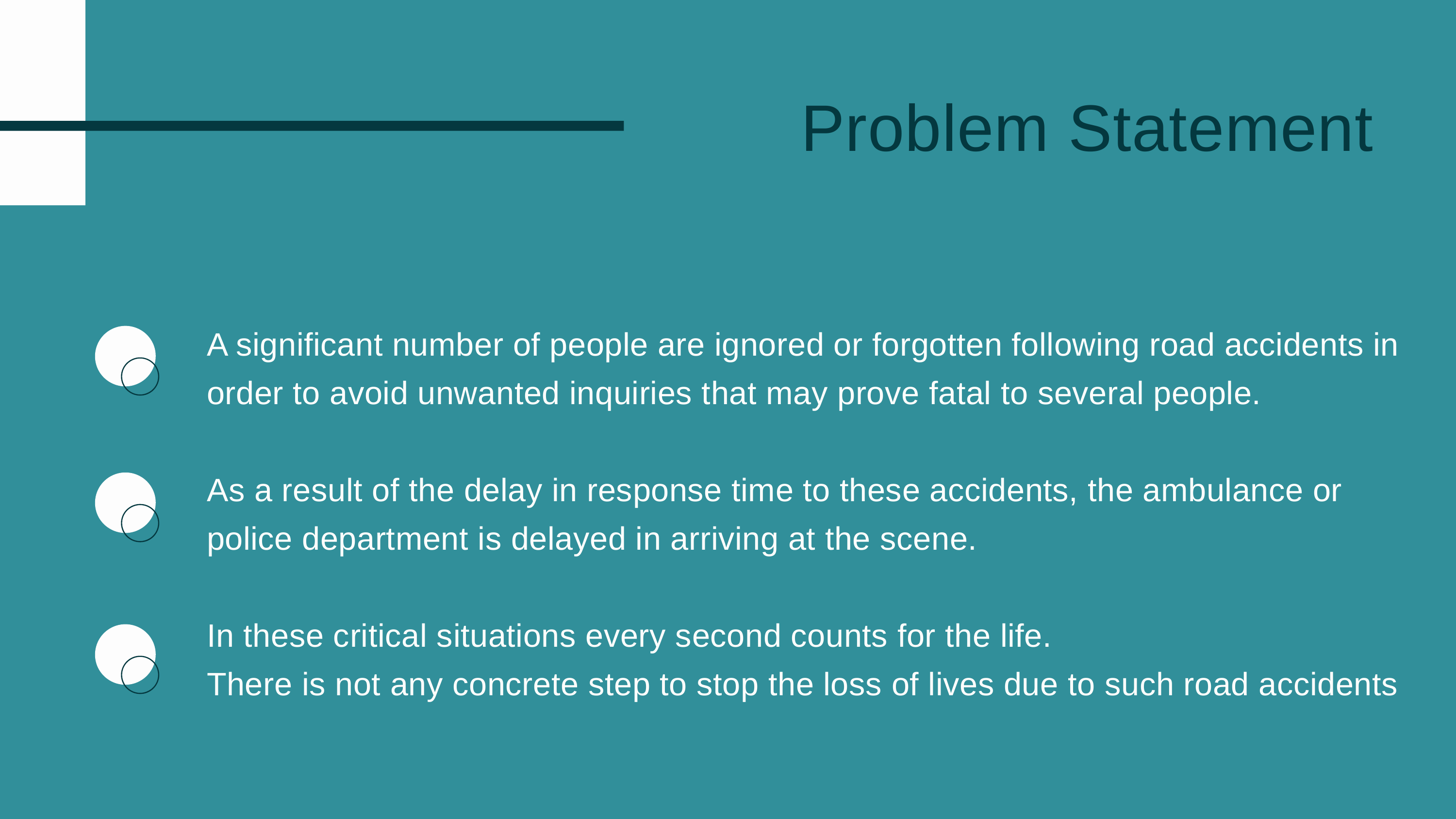

Problem Statement

A significant number of people are ignored or forgotten following road accidents in order to avoid unwanted inquiries that may prove fatal to several people.

As a result of the delay in response time to these accidents, the ambulance or police department is delayed in arriving at the scene.

In these critical situations every second counts for the life.
There is not any concrete step to stop the loss of lives due to such road accidents